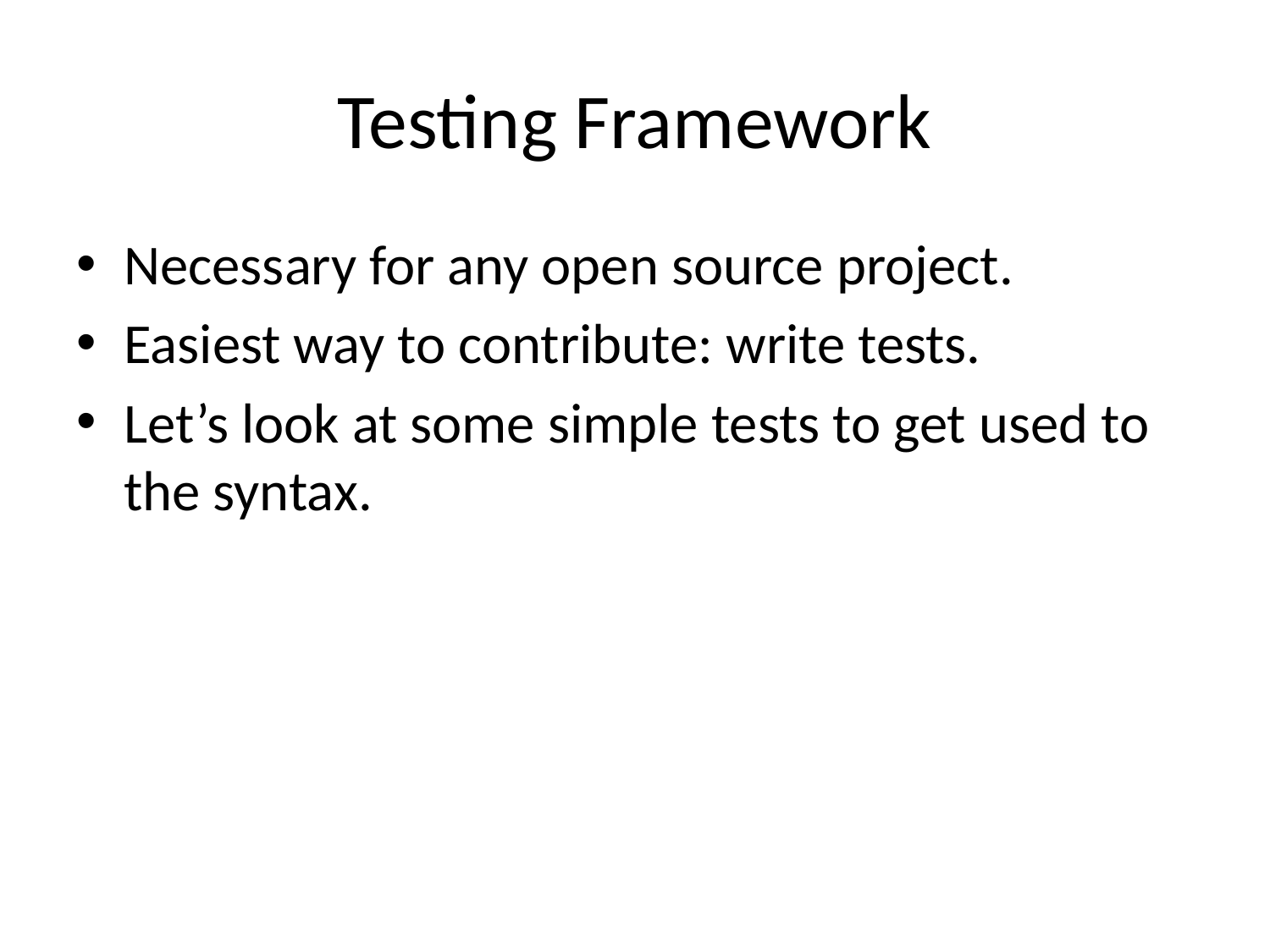

# Testing Framework
Necessary for any open source project.
Easiest way to contribute: write tests.
Let’s look at some simple tests to get used to the syntax.